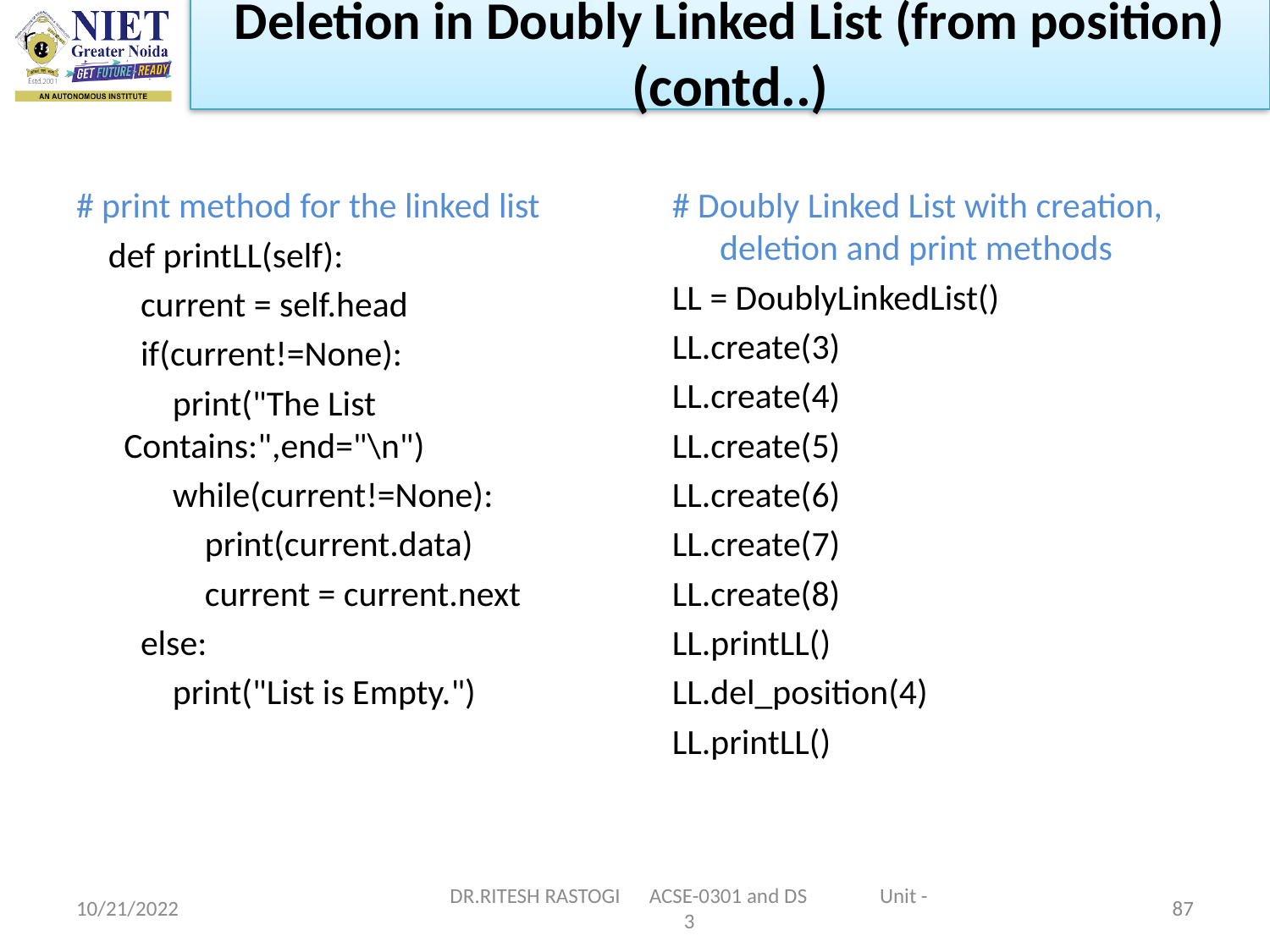

Deletion in Doubly Linked List (from position)
(contd..)
# print method for the linked list
    def printLL(self):
        current = self.head
        if(current!=None):
            print("The List Contains:",end="\n")
            while(current!=None):
                print(current.data)
                current = current.next
        else:
            print("List is Empty.")

# Doubly Linked List with creation, deletion and print methods
LL = DoublyLinkedList()
LL.create(3)
LL.create(4)
LL.create(5)
LL.create(6)
LL.create(7)
LL.create(8)
LL.printLL()
LL.del_position(4)
LL.printLL()
10/21/2022
DR.RITESH RASTOGI      ACSE-0301 and DS               Unit -3
87